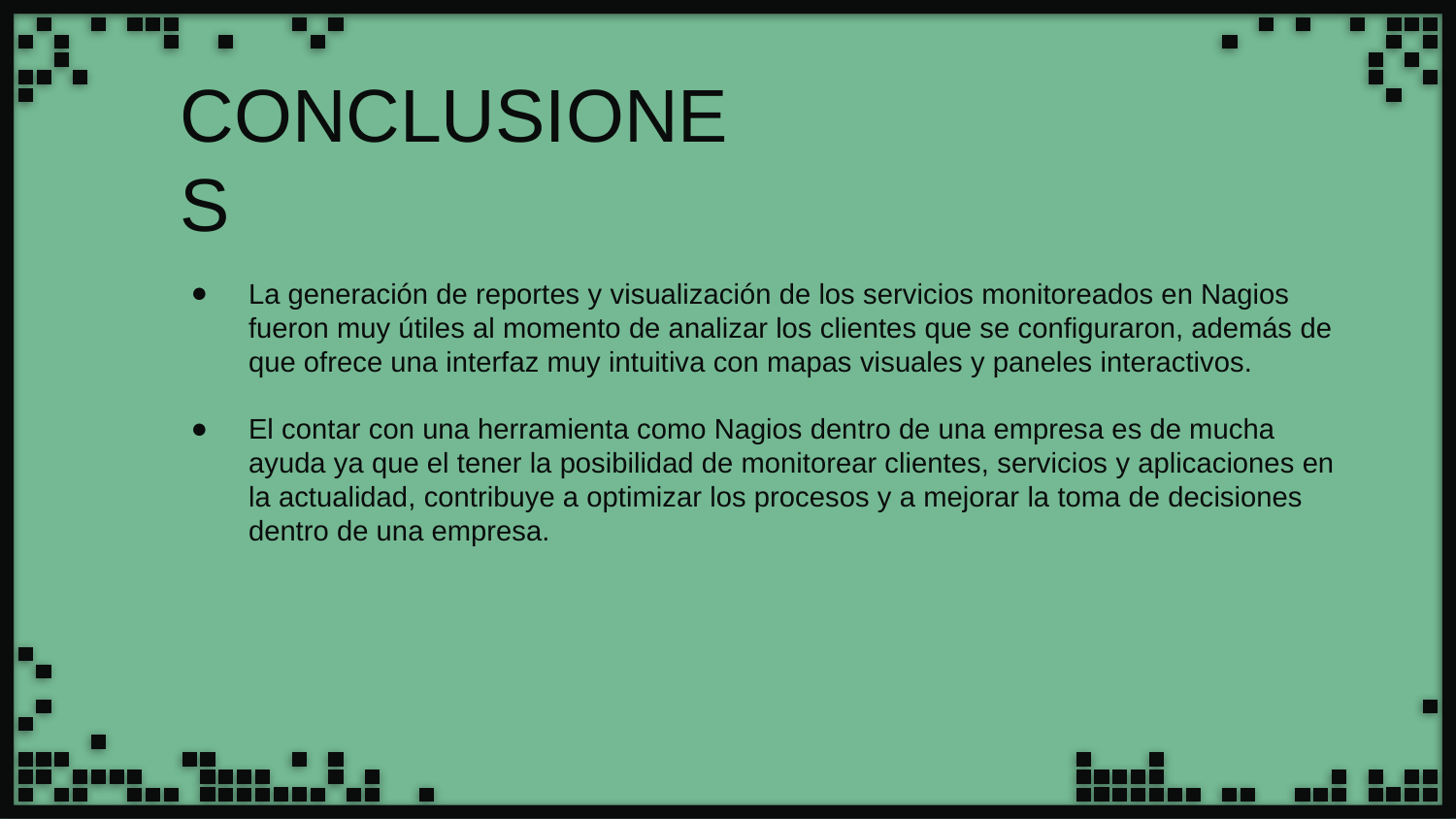

# CONCLUSIONES
La generación de reportes y visualización de los servicios monitoreados en Nagios fueron muy útiles al momento de analizar los clientes que se configuraron, además de que ofrece una interfaz muy intuitiva con mapas visuales y paneles interactivos.

El contar con una herramienta como Nagios dentro de una empresa es de mucha ayuda ya que el tener la posibilidad de monitorear clientes, servicios y aplicaciones en la actualidad, contribuye a optimizar los procesos y a mejorar la toma de decisiones dentro de una empresa.